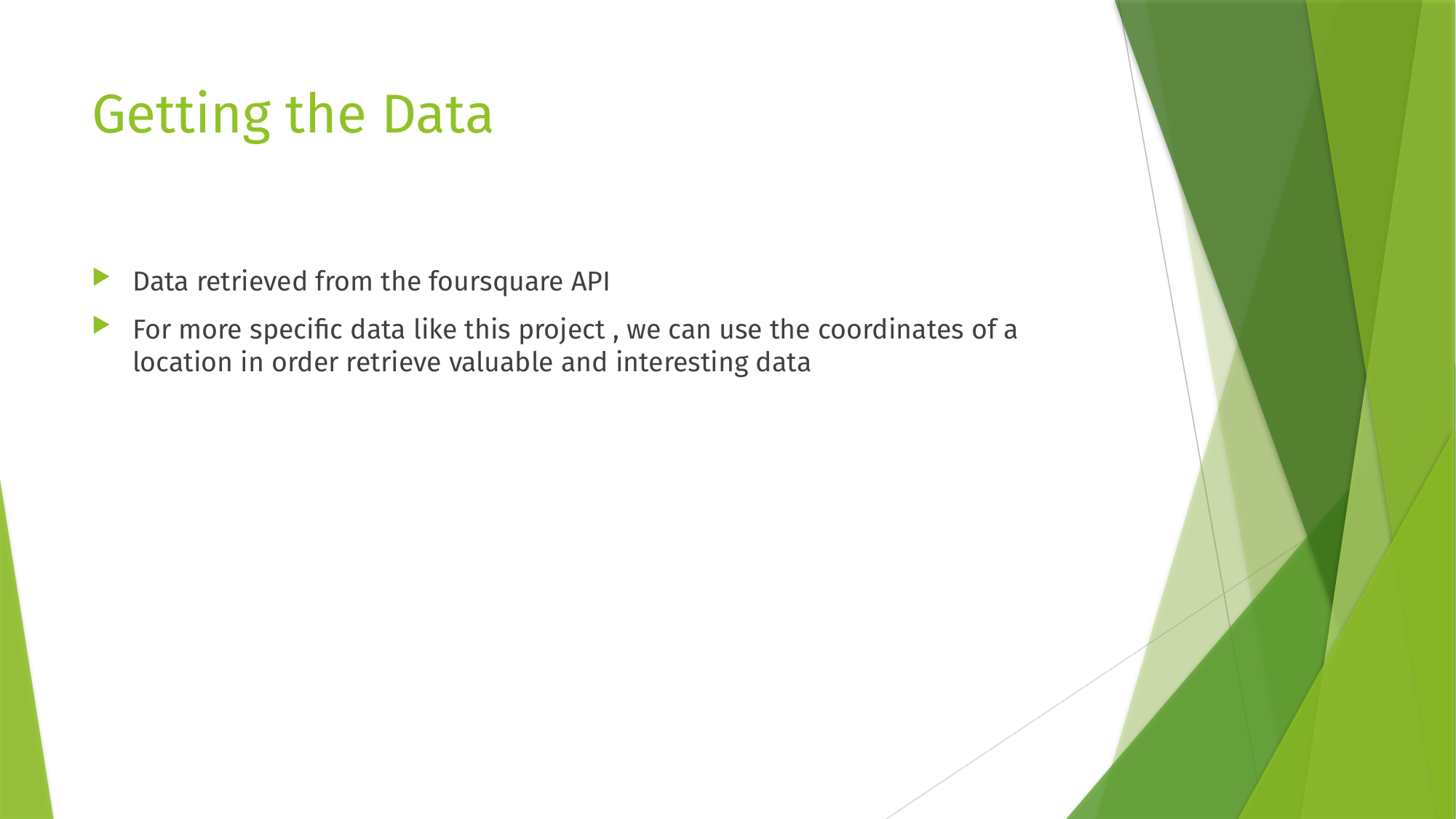

# Getting the Data
Data retrieved from the foursquare API
For more specific data like this project , we can use the coordinates of a location in order retrieve valuable and interesting data